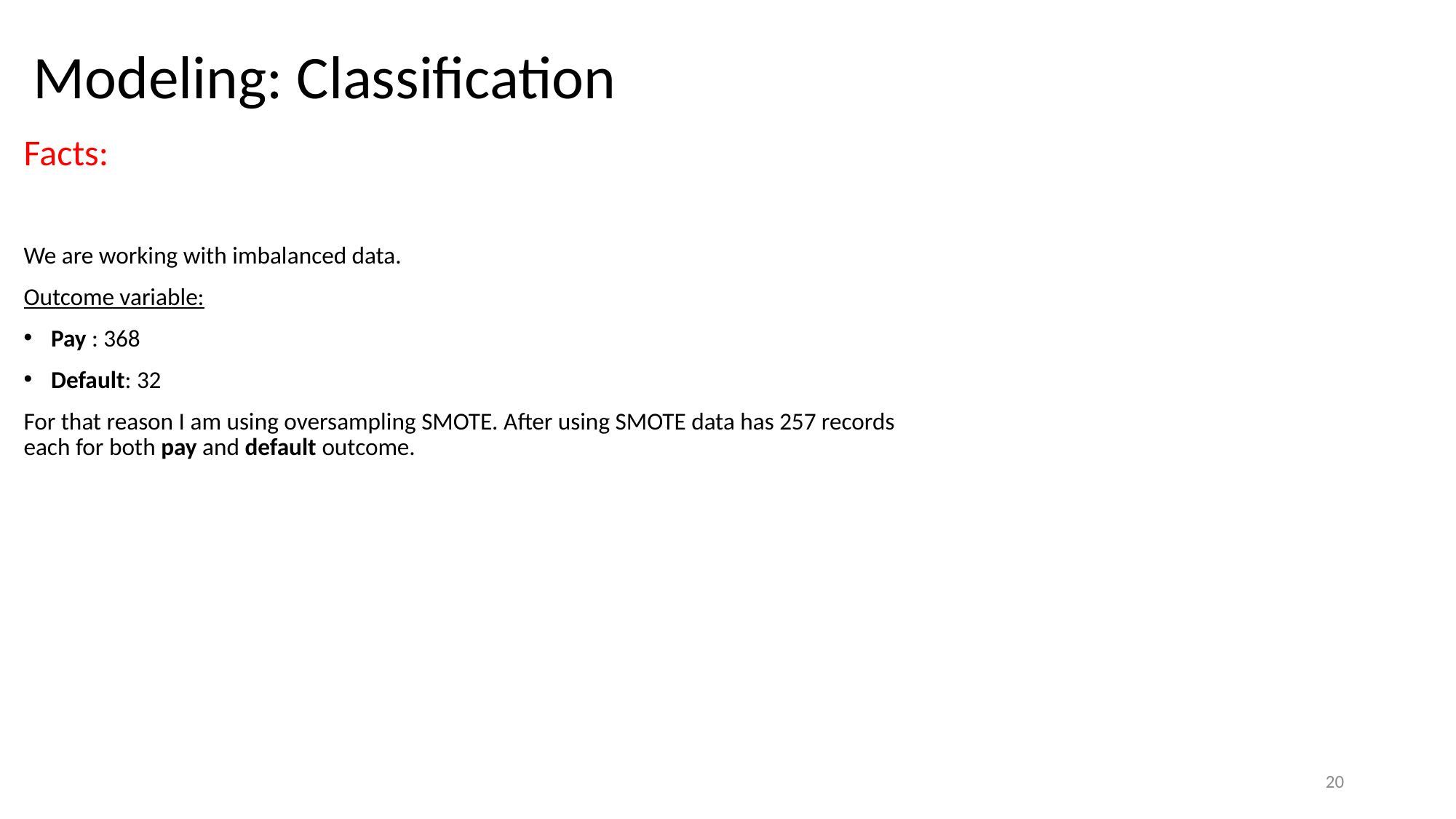

Modeling: Classification
Facts:

We are working with imbalanced data.
Outcome variable:
Pay : 368
Default: 32
For that reason I am using oversampling SMOTE. After using SMOTE data has 257 records each for both pay and default outcome.
20